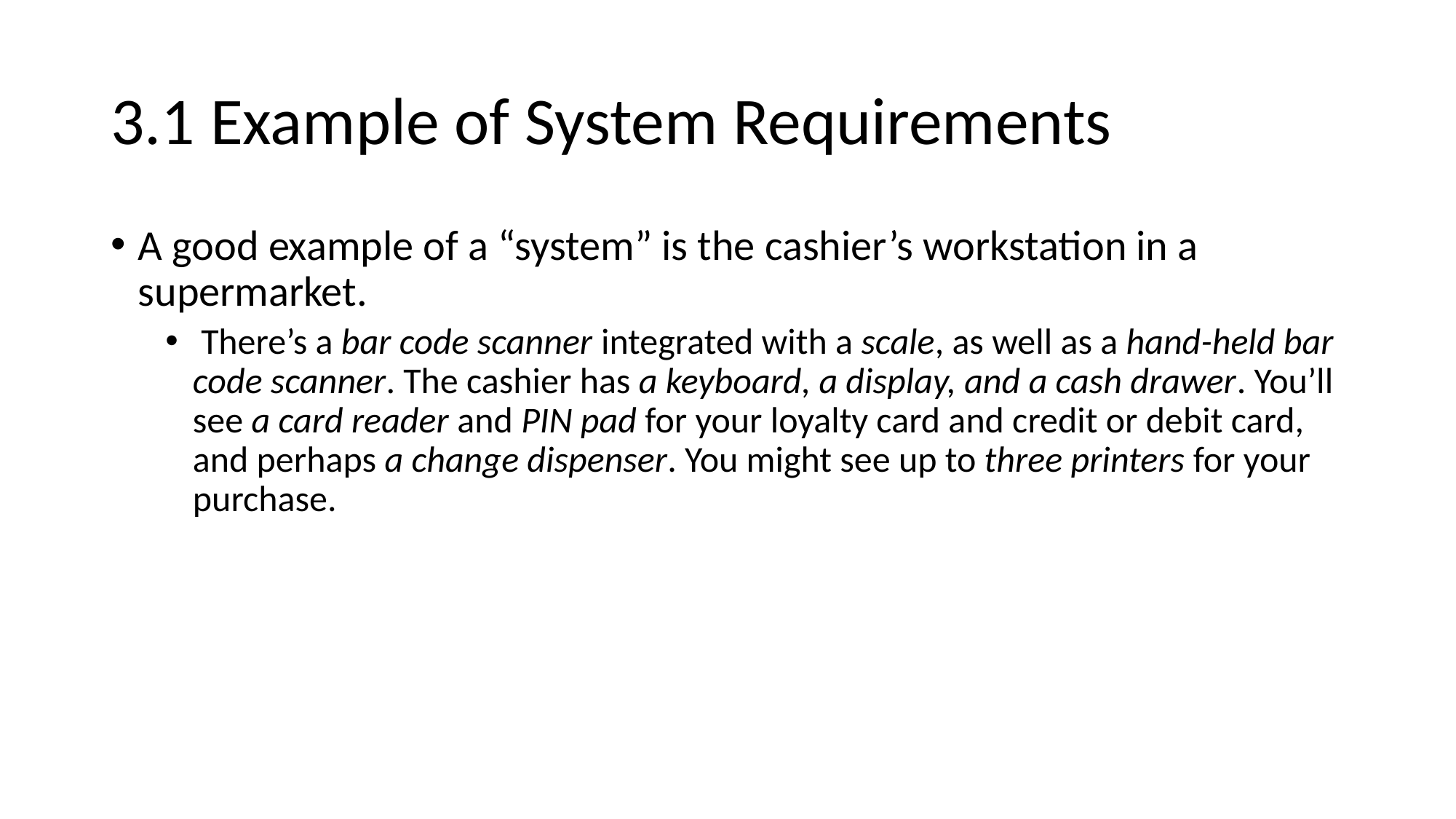

# 3.1 Example of System Requirements
A good example of a “system” is the cashier’s workstation in a supermarket.
 There’s a bar code scanner integrated with a scale, as well as a hand-held bar code scanner. The cashier has a keyboard, a display, and a cash drawer. You’ll see a card reader and PIN pad for your loyalty card and credit or debit card, and perhaps a change dispenser. You might see up to three printers for your purchase.